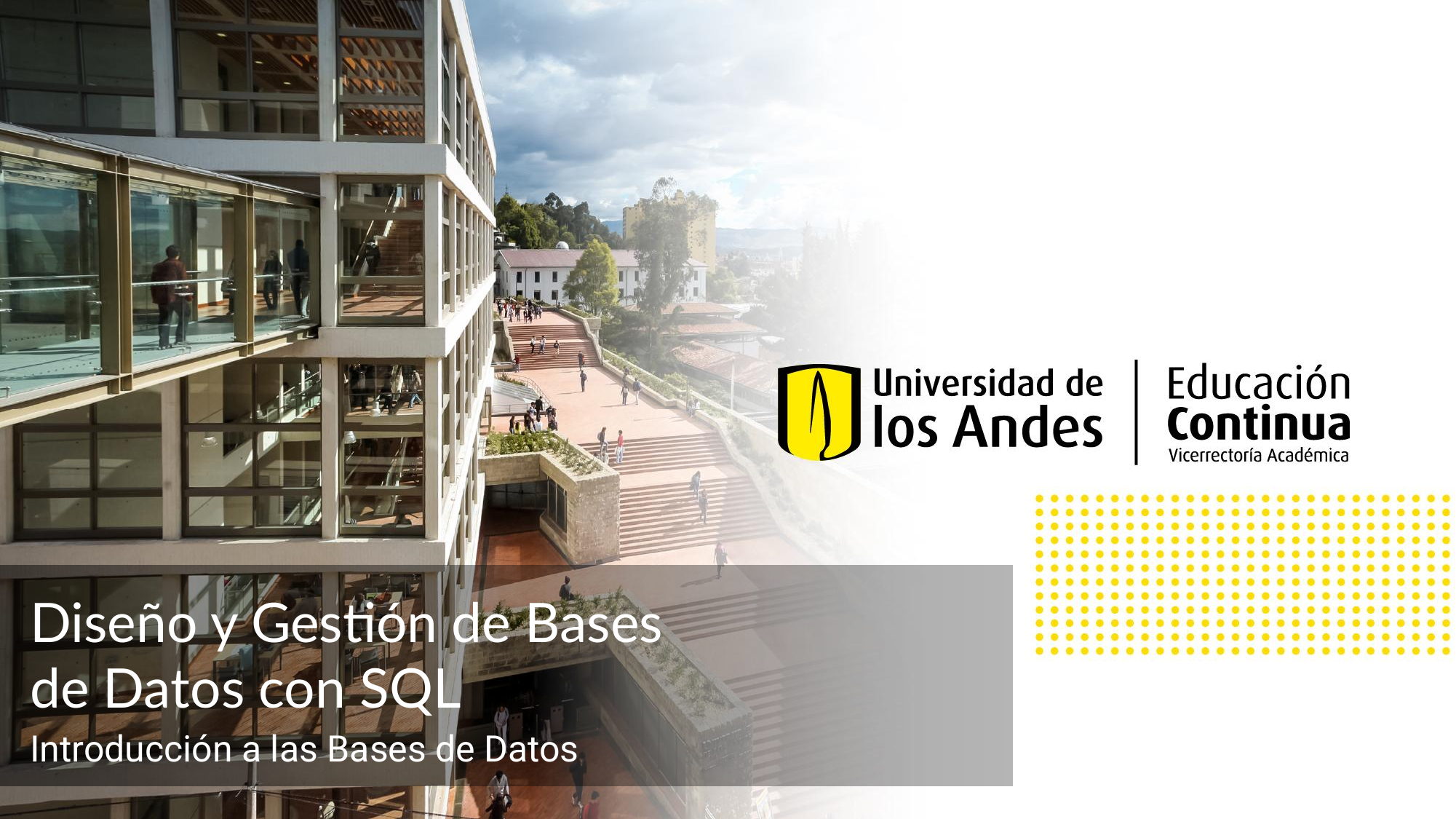

Diseño y Gestión de Bases de Datos con SQL
Introducción a las Bases de Datos